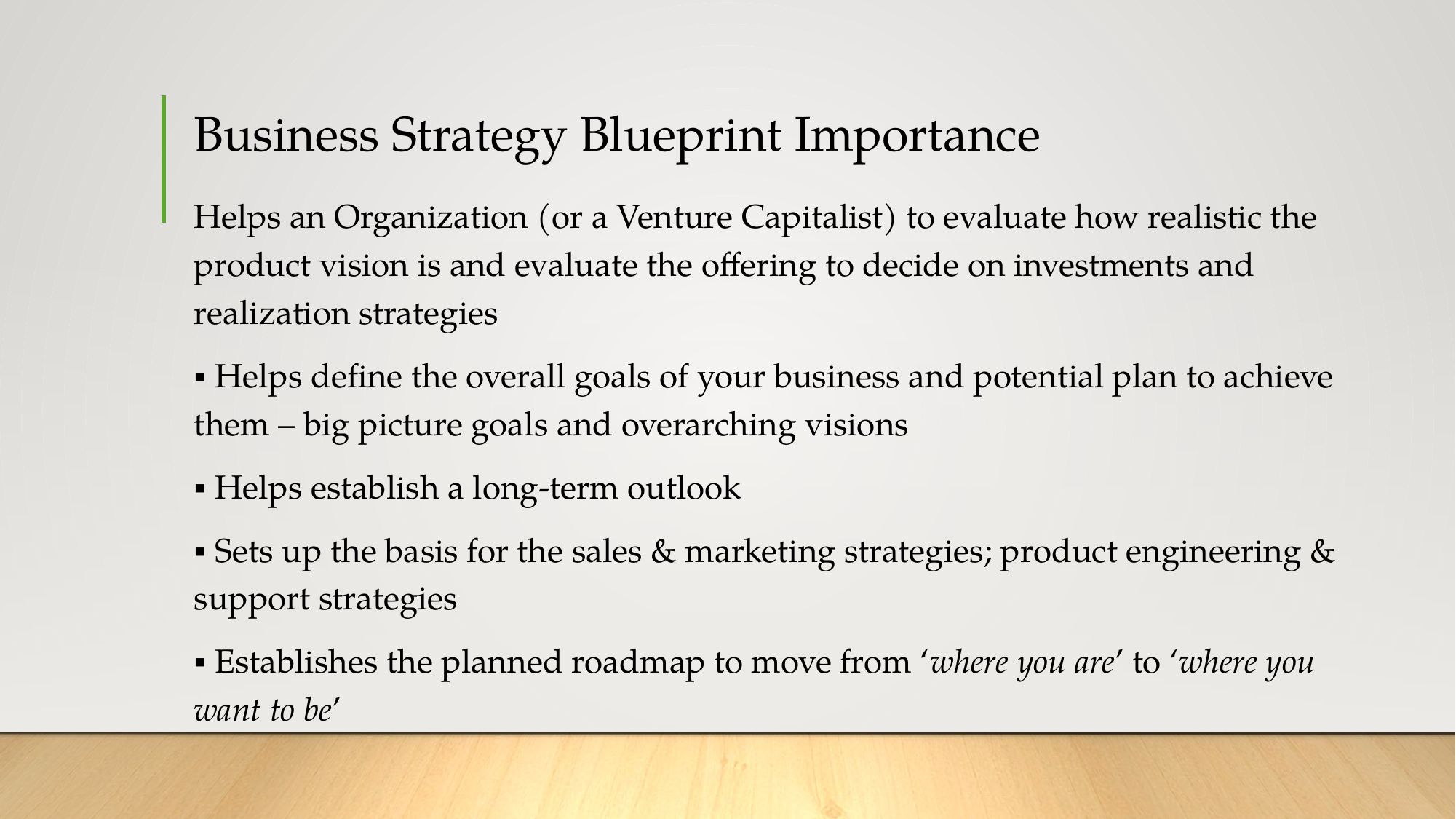

# Business Strategy Blueprint Importance
Helps an Organization (or a Venture Capitalist) to evaluate how realistic the product vision is and evaluate the offering to decide on investments and realization strategies
▪ Helps define the overall goals of your business and potential plan to achieve them – big picture goals and overarching visions
▪ Helps establish a long-term outlook
▪ Sets up the basis for the sales & marketing strategies; product engineering & support strategies
▪ Establishes the planned roadmap to move from ‘where you are’ to ‘where you want to be’